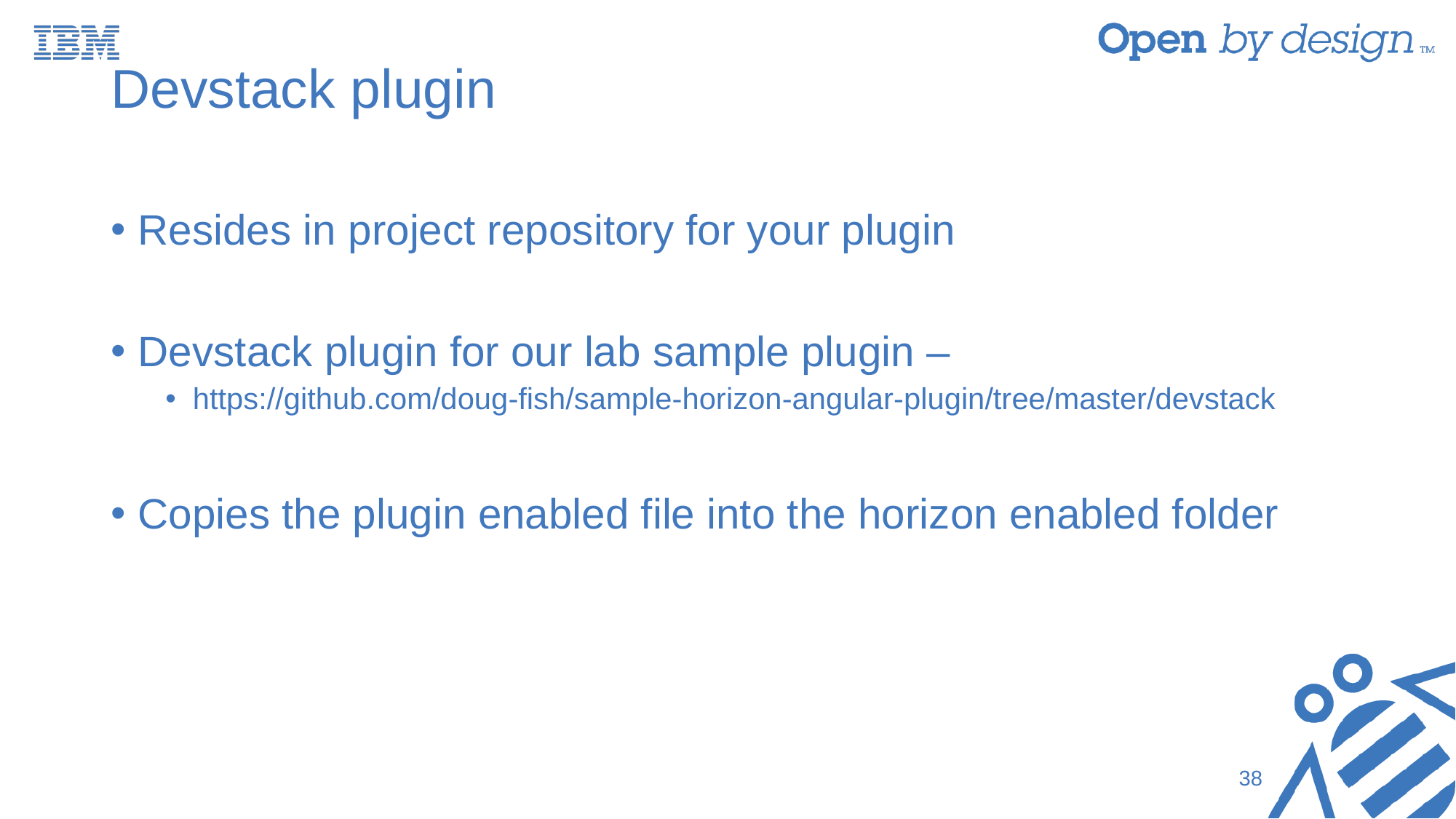

# Devstack plugin

Resides in project repository for your plugin

Devstack plugin for our lab sample plugin –
https://github.com/doug-fish/sample-horizon-angular-plugin/tree/master/devstack

Copies the plugin enabled file into the horizon enabled folder
38